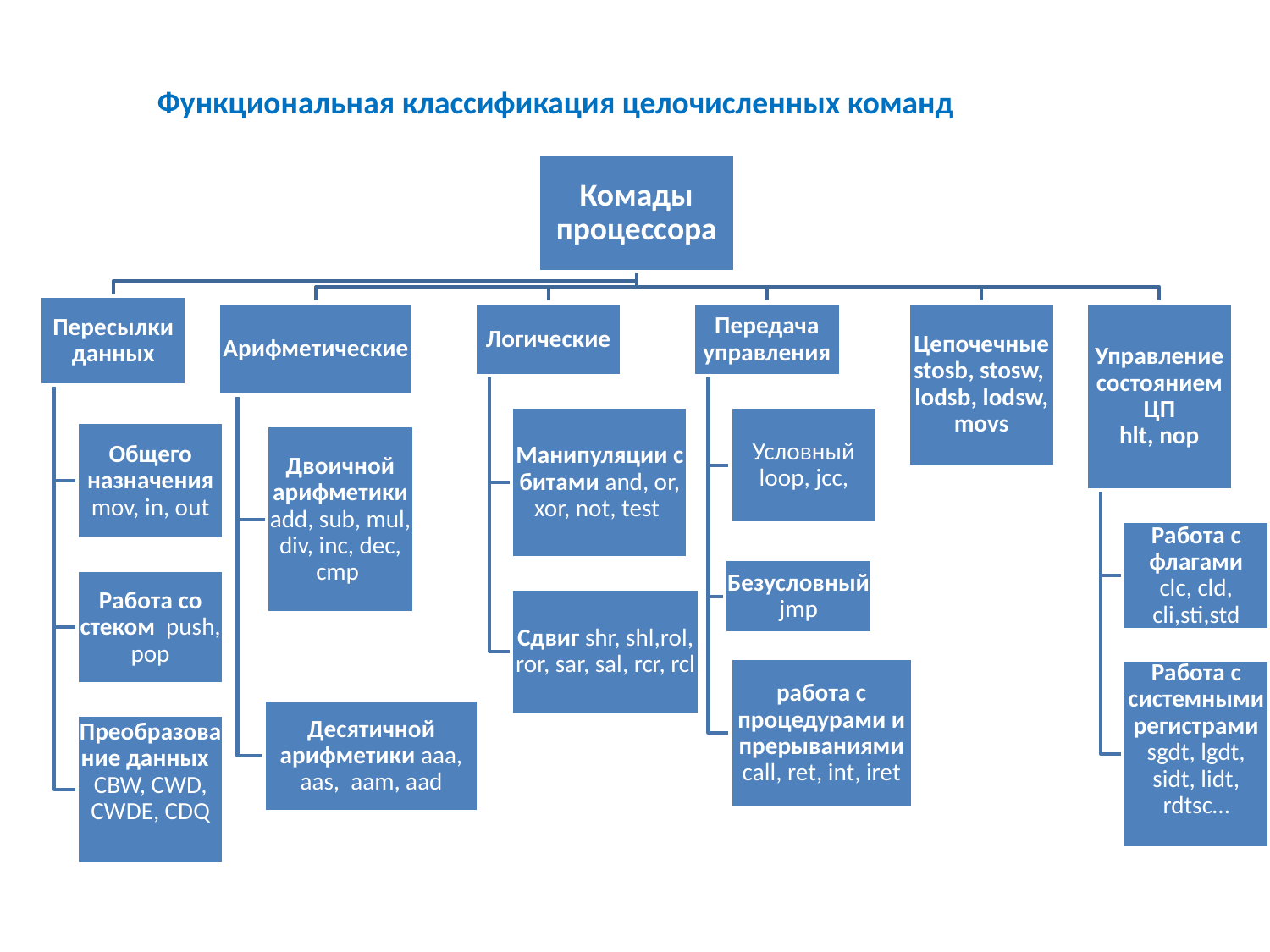

Функциональная классификация целочисленных команд
Комады процессора
Пересылки данных
Общего назначения mov, in, out
Работа со стеком  push, pop
Преобразование данных   CBW, CWD, CWDE, CDQ

Арифметические
Двоичной арифметики add, sub, mul, div, inc, dec, cmp
Десятичной арифметики aaa, aas,  aam, aad
Логические
Манипуляции с битами and, or, xor, not, test
Сдвиг shr, shl,rol, ror, sar, sal, rcr, rcl
Передача управления
Условный loop, jcс,
Безусловный jmp
работа с процедурами и прерываниями
call, ret, int, iret
Цепочечные stosb, stosw,  lodsb, lodsw, movs
Управление состоянием ЦП
hlt, nop
Работа с флагами
clc, cld, cli,sti,std
Работа с системными регистрами
sgdt, lgdt, sidt, lidt, rdtsc…